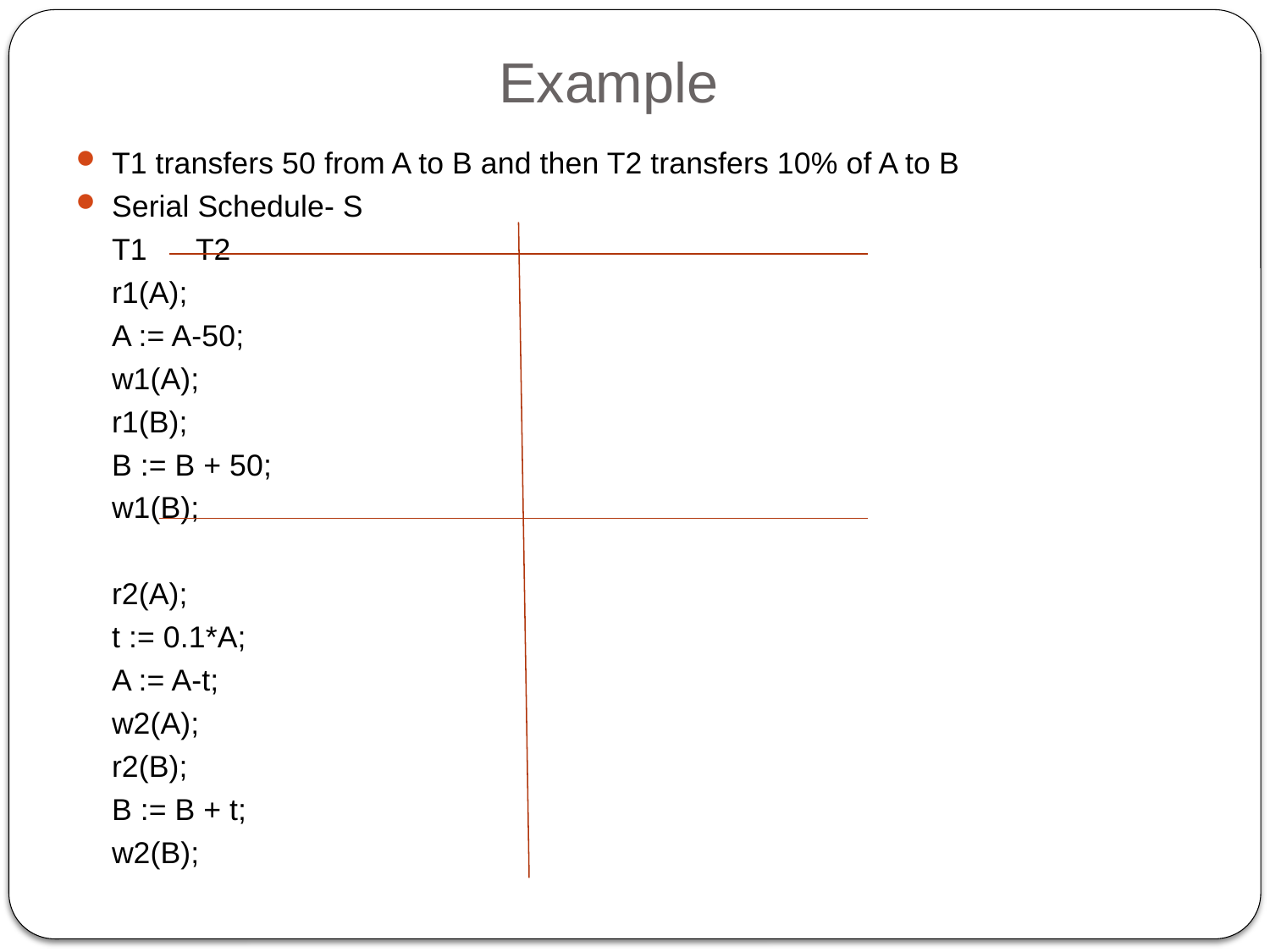

# Example
T1 transfers 50 from A to B and then T2 transfers 10% of A to B
Serial Schedule- S
		T1				T2
		r1(A);
		A := A-50;
		w1(A);
		r1(B);
		B := B + 50;
		w1(B);

						r2(A);
						t := 0.1*A;
 						A := A-t;
						w2(A);
						r2(B);
						B := B + t;
						w2(B);